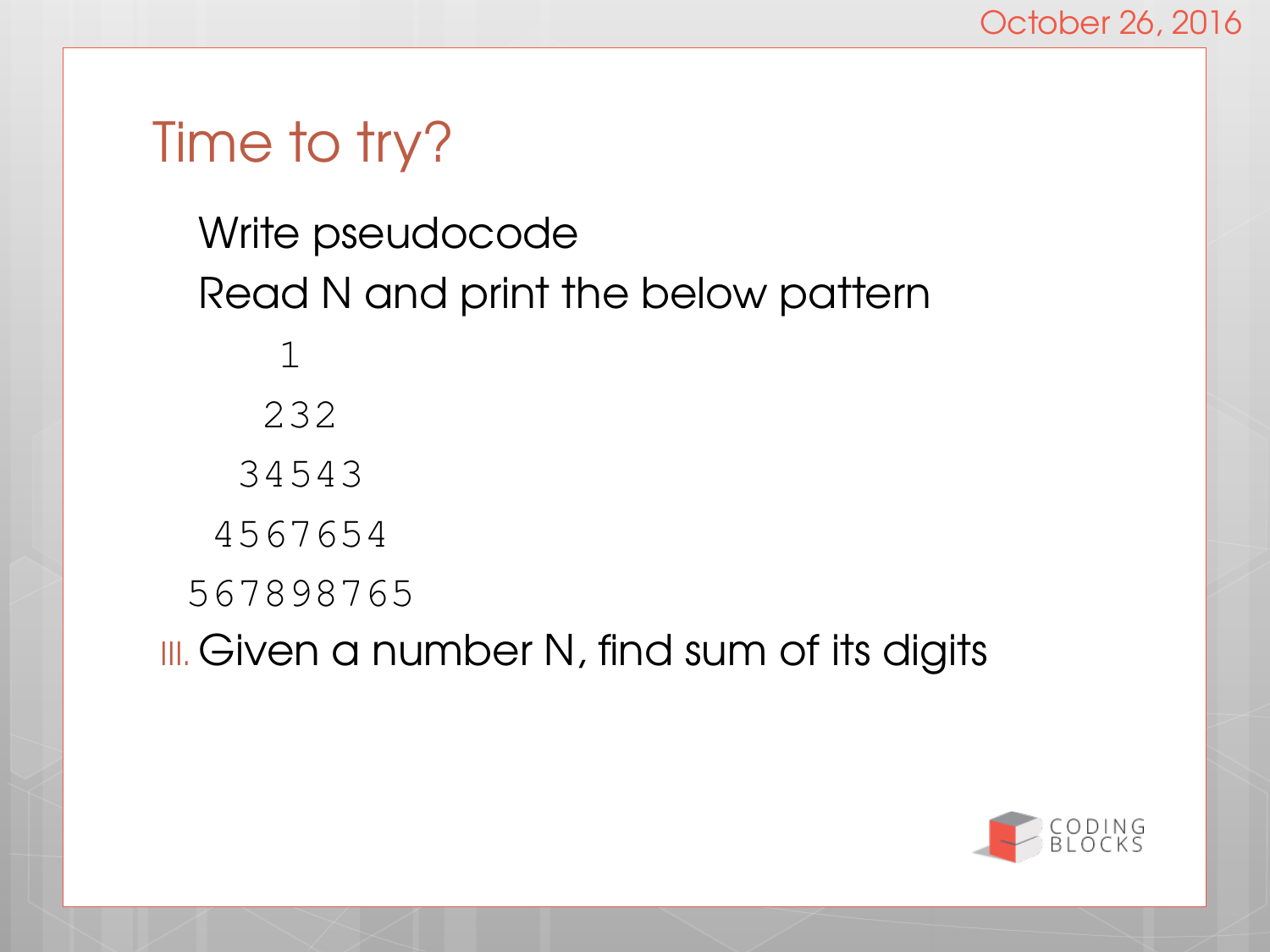

October 26, 2016
27
# Time to try?
Write pseudocode
Read N and print the below pattern
	1
    232
   34543
  4567654
 567898765
Given a number N, find sum of its digits